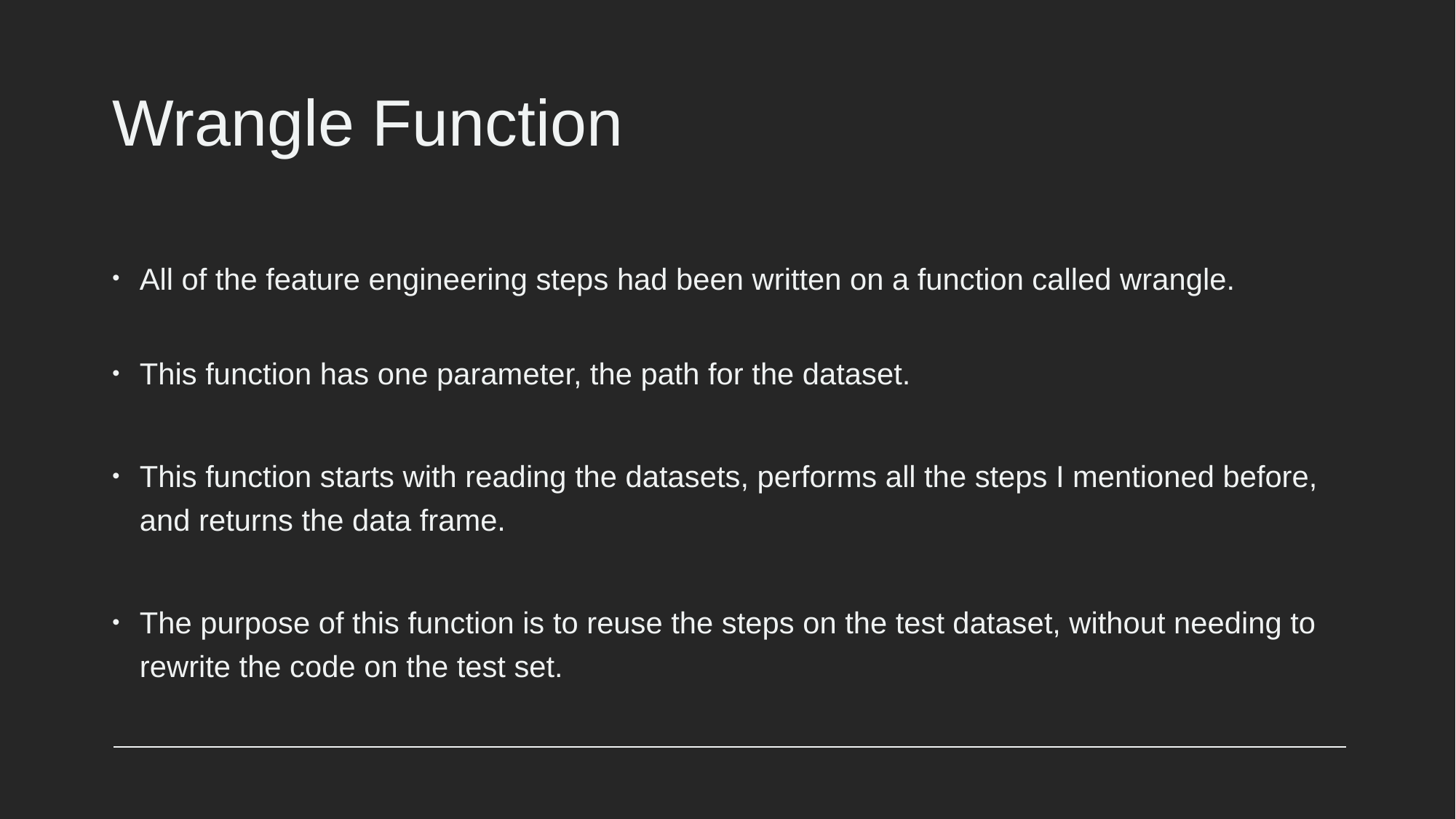

# Wrangle Function
All of the feature engineering steps had been written on a function called wrangle.
This function has one parameter, the path for the dataset.
This function starts with reading the datasets, performs all the steps I mentioned before, and returns the data frame.
The purpose of this function is to reuse the steps on the test dataset, without needing to rewrite the code on the test set.